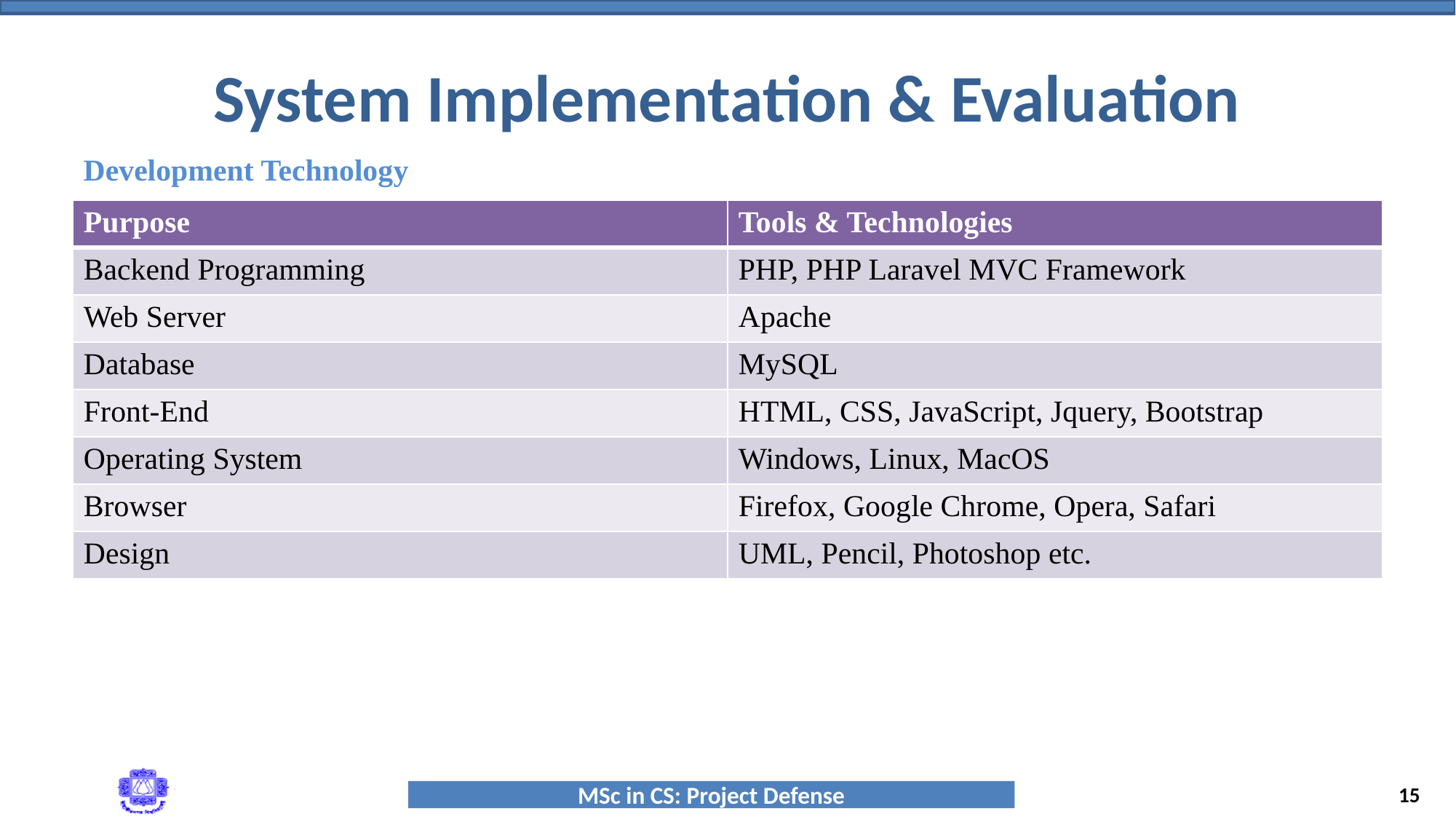

System Implementation & Evaluation
Development Technology
| Purpose | Tools & Technologies |
| --- | --- |
| Backend Programming | PHP, PHP Laravel MVC Framework |
| Web Server | Apache |
| Database | MySQL |
| Front-End | HTML, CSS, JavaScript, Jquery, Bootstrap |
| Operating System | Windows, Linux, MacOS |
| Browser | Firefox, Google Chrome, Opera, Safari |
| Design | UML, Pencil, Photoshop etc. |
15